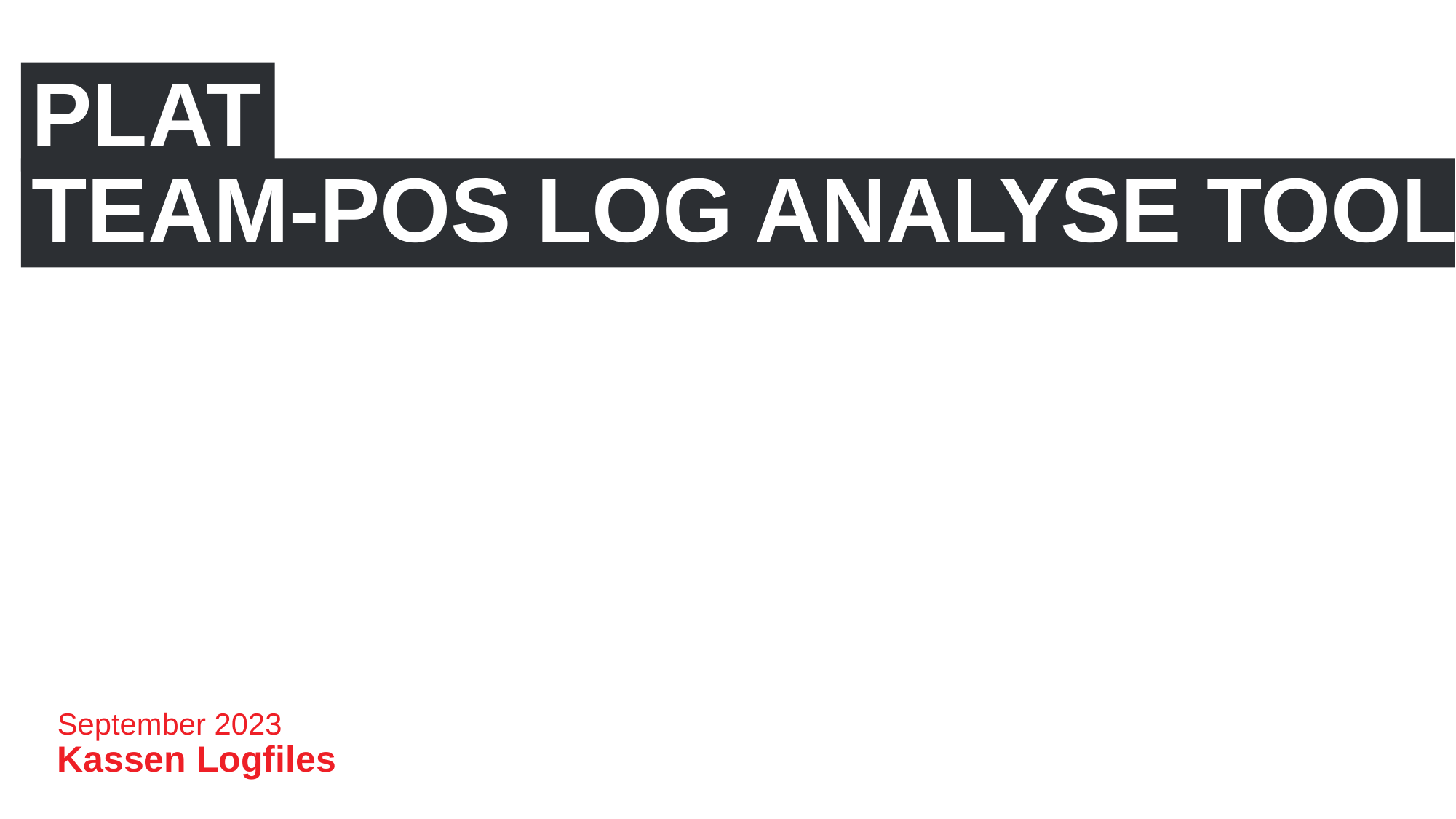

PLAT
Team-POS Log Analyse Tool
September 2023
Kassen Logfiles